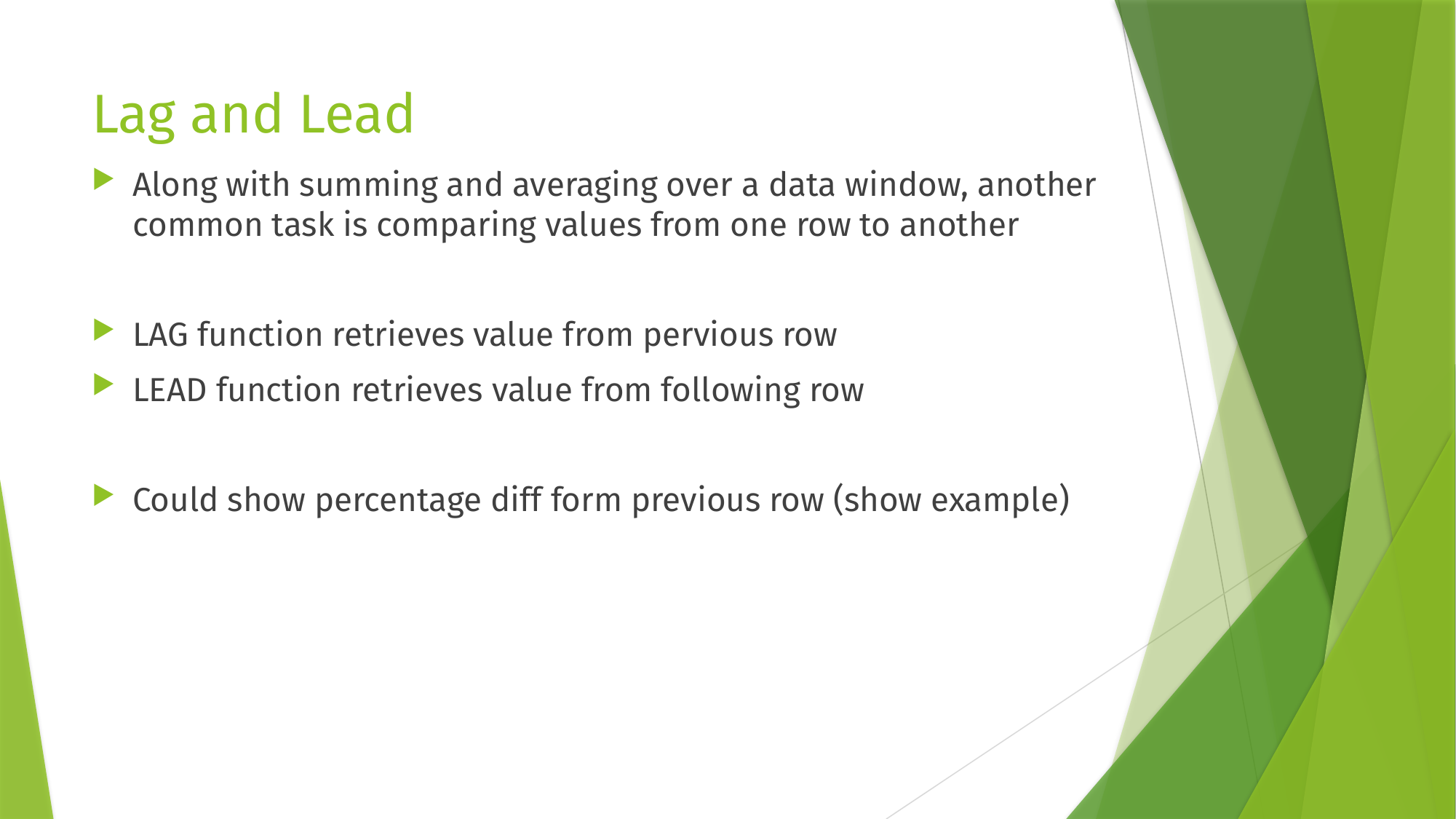

# Lag and Lead
Along with summing and averaging over a data window, another common task is comparing values from one row to another

LAG function retrieves value from pervious row
LEAD function retrieves value from following row

Could show percentage diff form previous row (show example)